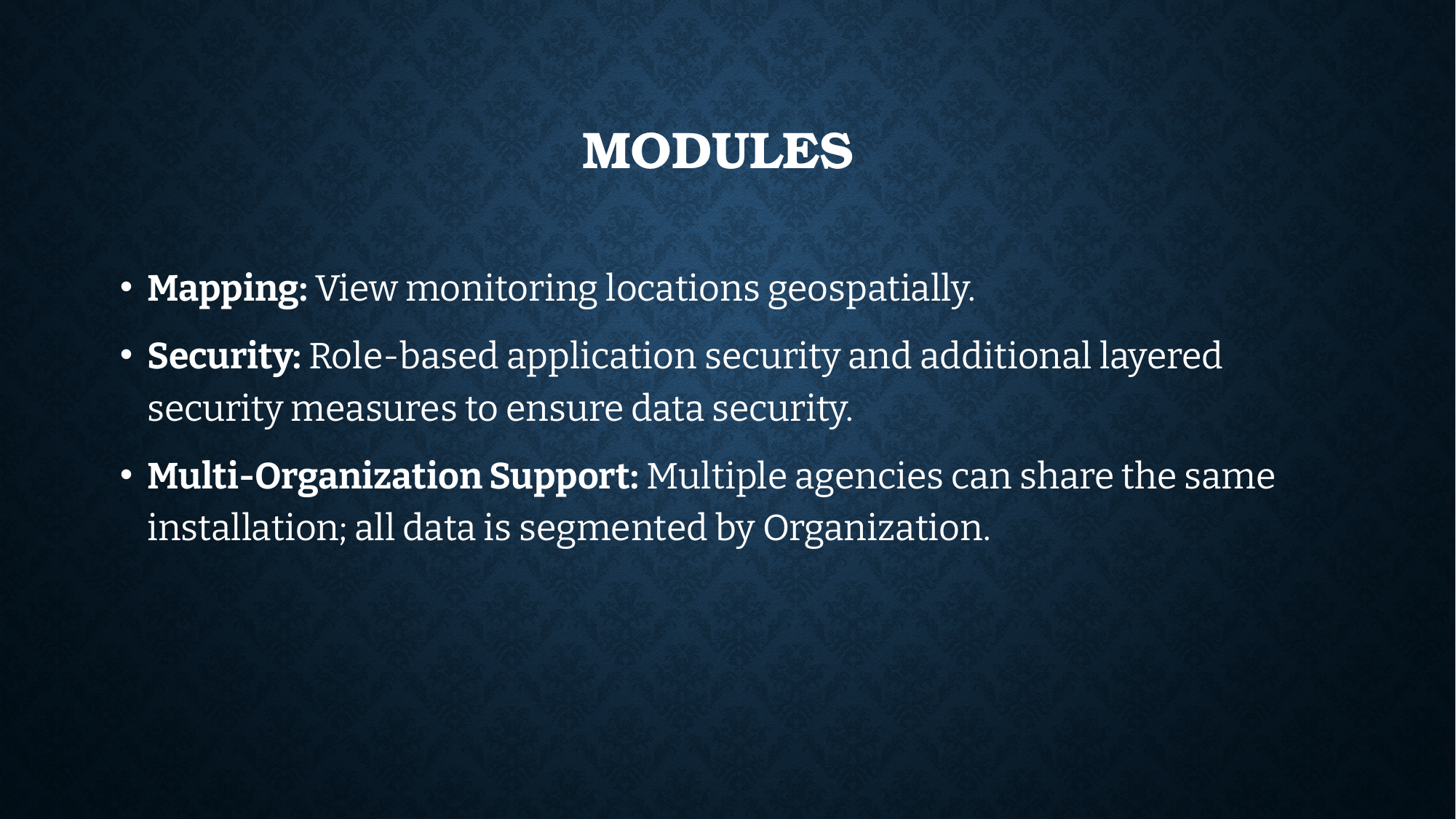

# Modules
Mapping: View monitoring locations geospatially.
Security: Role-based application security and additional layered security measures to ensure data security.
Multi-Organization Support: Multiple agencies can share the same installation; all data is segmented by Organization.